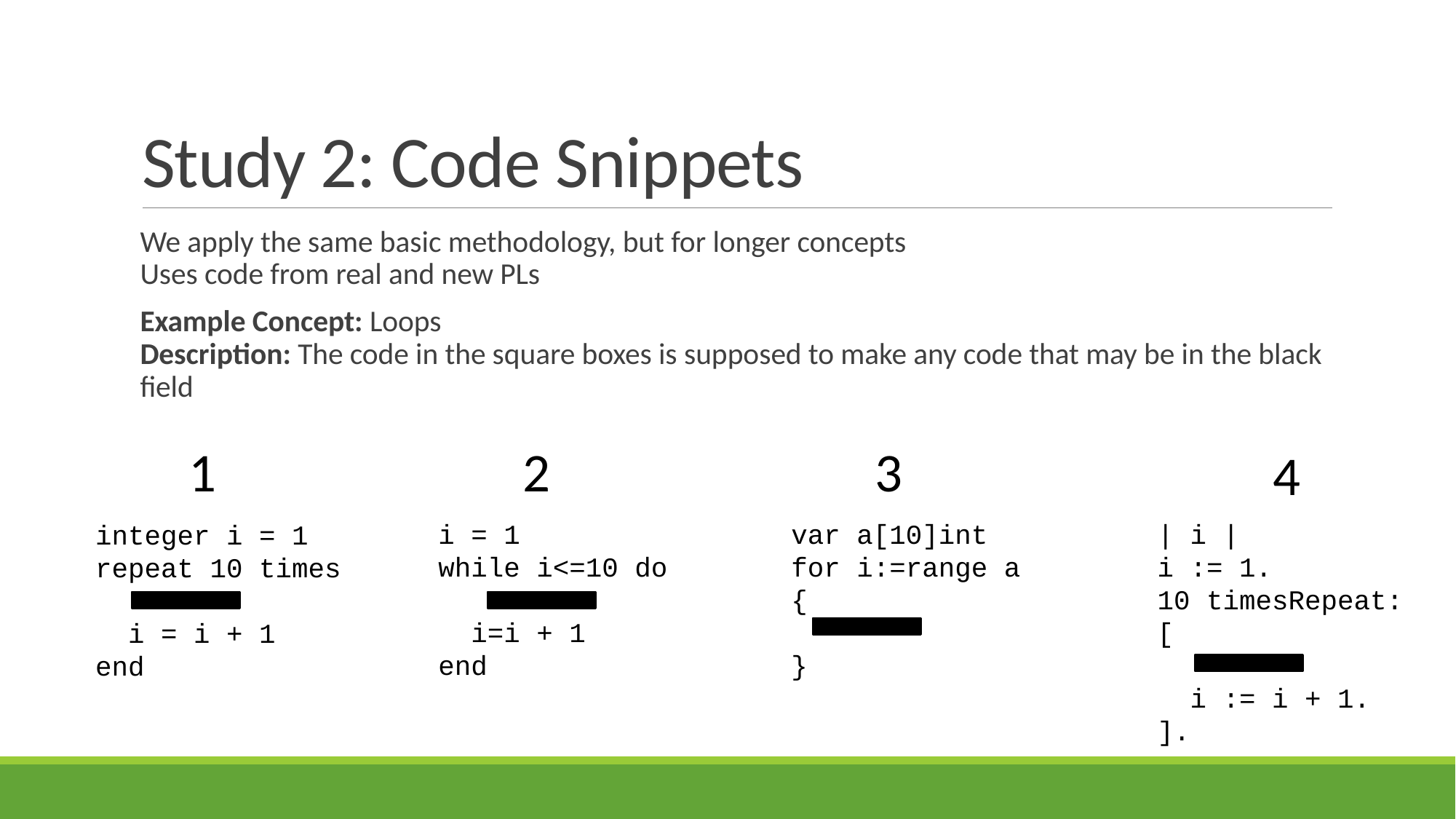

# Study 2: Code Snippets
We apply the same basic methodology, but for longer concepts
Uses code from real and new PLs
Example Concept: Loops
Description: The code in the square boxes is supposed to make any code that may be in the black field
2
3
1
4
i = 1
while i<=10 do
  i=i + 1
end

var a[10]int
for i:=range a
{
}

| i |
i := 1.
10 timesRepeat:
[
  i := i + 1.
].

integer i = 1
repeat 10 times
  i = i + 1
end